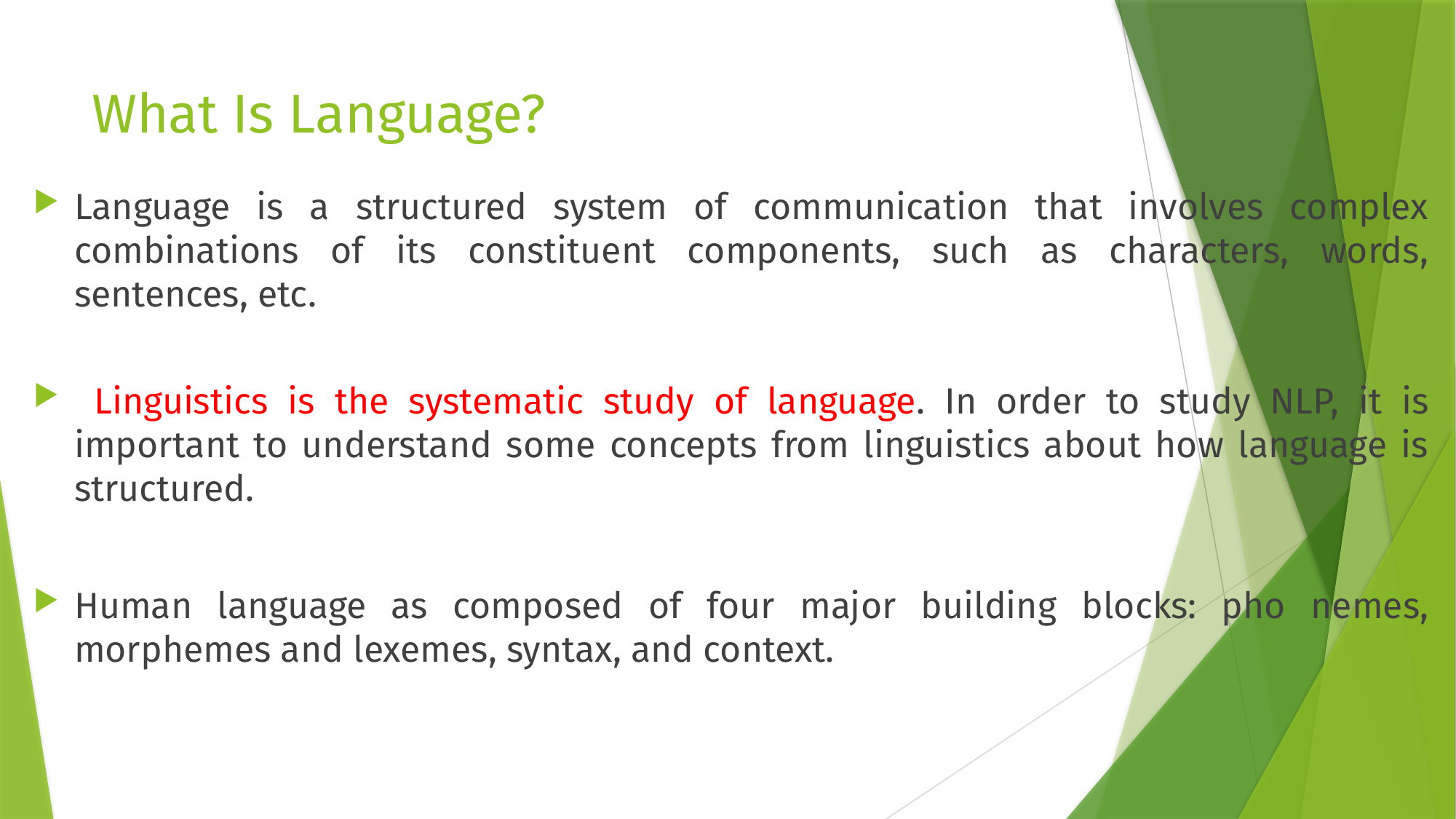

# What Is Language?
Language is a structured system of communication that involves complex combinations of its constituent components, such as characters, words, sentences, etc.

 Linguistics is the systematic study of language. In order to study NLP, it is important to understand some concepts from linguistics about how language is structured.

Human language as composed of four major building blocks: pho nemes, morphemes and lexemes, syntax, and context.